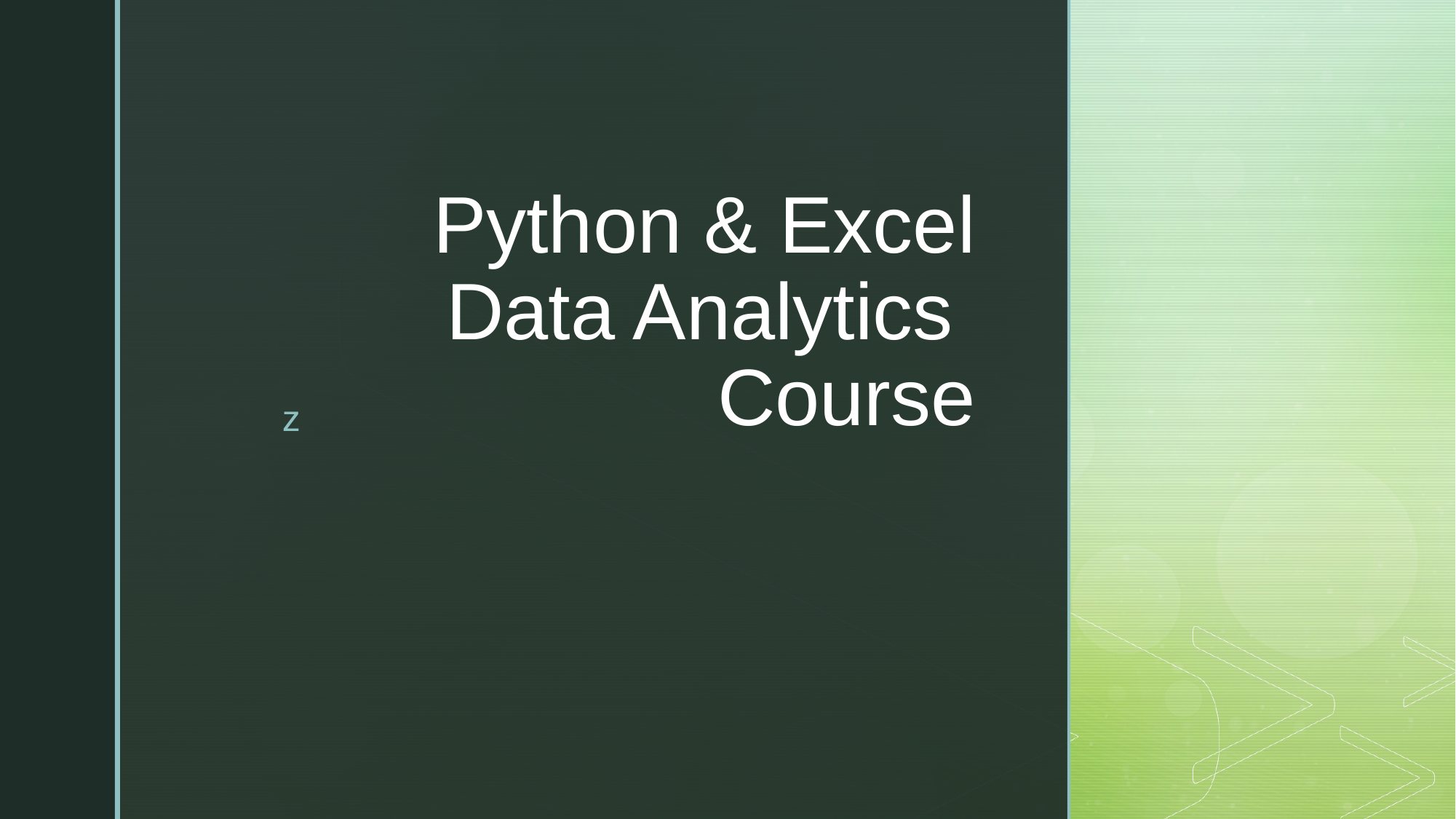

# Python & Excel Data Analytics Course